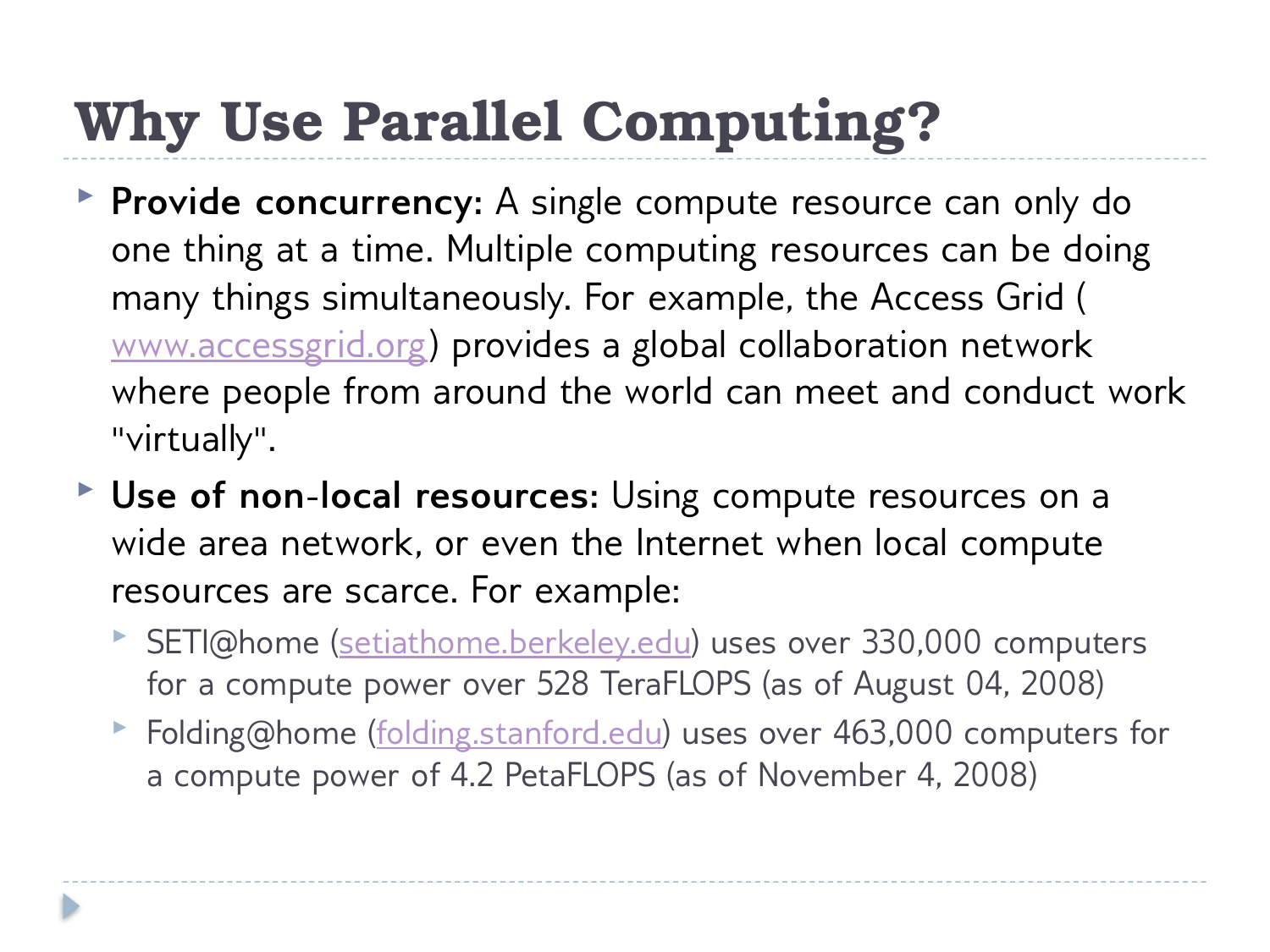

# Why Use Parallel Computing?
Provide concurrency: A single compute resource can only do one thing at a time. Multiple computing resources can be doing many things simultaneously. For example, the Access Grid (www.accessgrid.org) provides a global collaboration network where people from around the world can meet and conduct work "virtually".
Use of non-local resources: Using compute resources on a wide area network, or even the Internet when local compute resources are scarce. For example:
SETI@home (setiathome.berkeley.edu) uses over 330,000 computers for a compute power over 528 TeraFLOPS (as of August 04, 2008)
Folding@home (folding.stanford.edu) uses over 463,000 computers for a compute power of 4.2 PetaFLOPS (as of November 4, 2008)